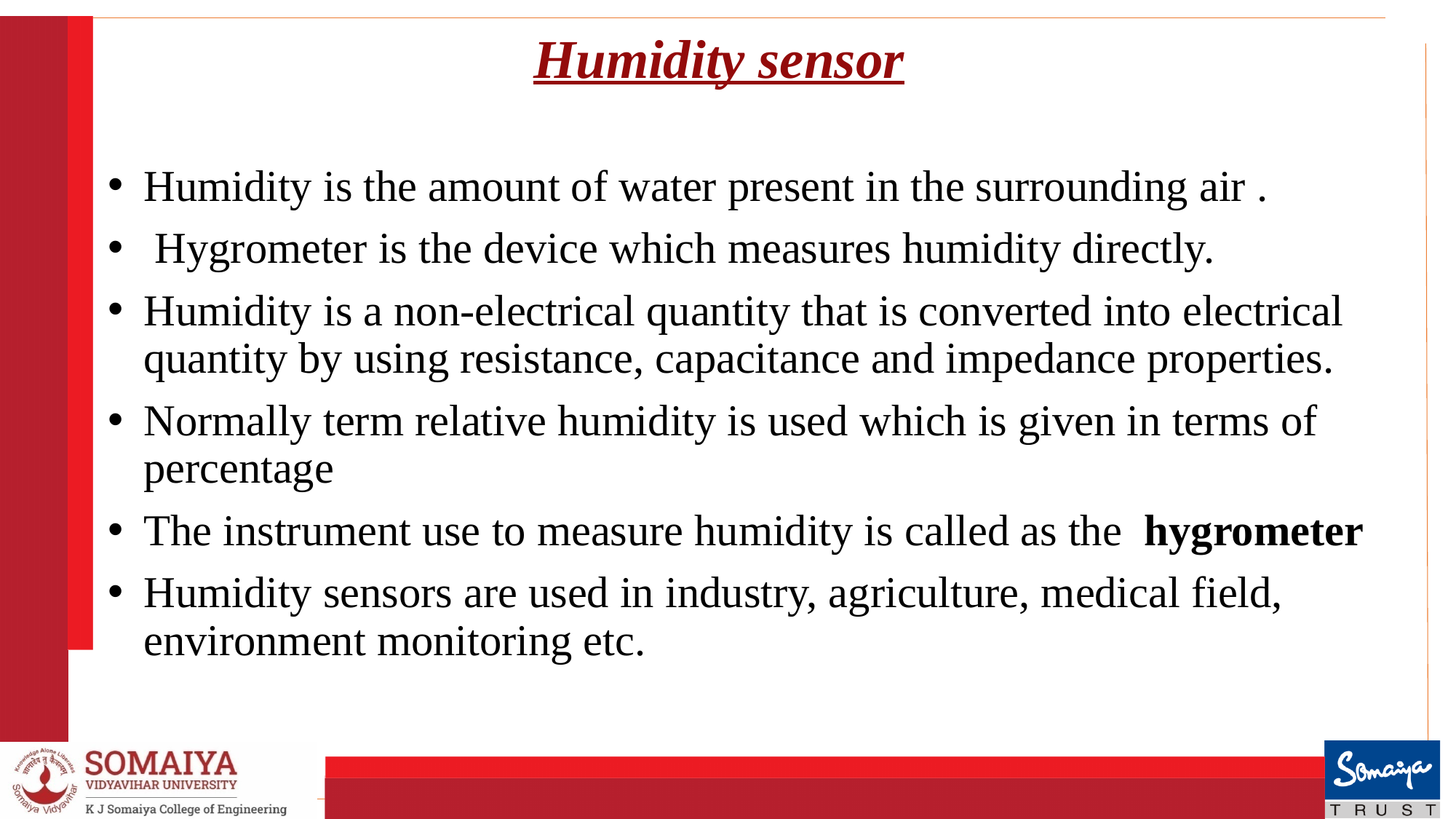

# Humidity sensor

Humidity is the amount of water present in the surrounding air .
 Hygrometer is the device which measures humidity directly.
Humidity is a non-electrical quantity that is converted into electrical quantity by using resistance, capacitance and impedance properties.
Normally term relative humidity is used which is given in terms of  percentage
The instrument use to measure humidity is called as the  hygrometer
Humidity sensors are used in industry, agriculture, medical field, environment monitoring etc.